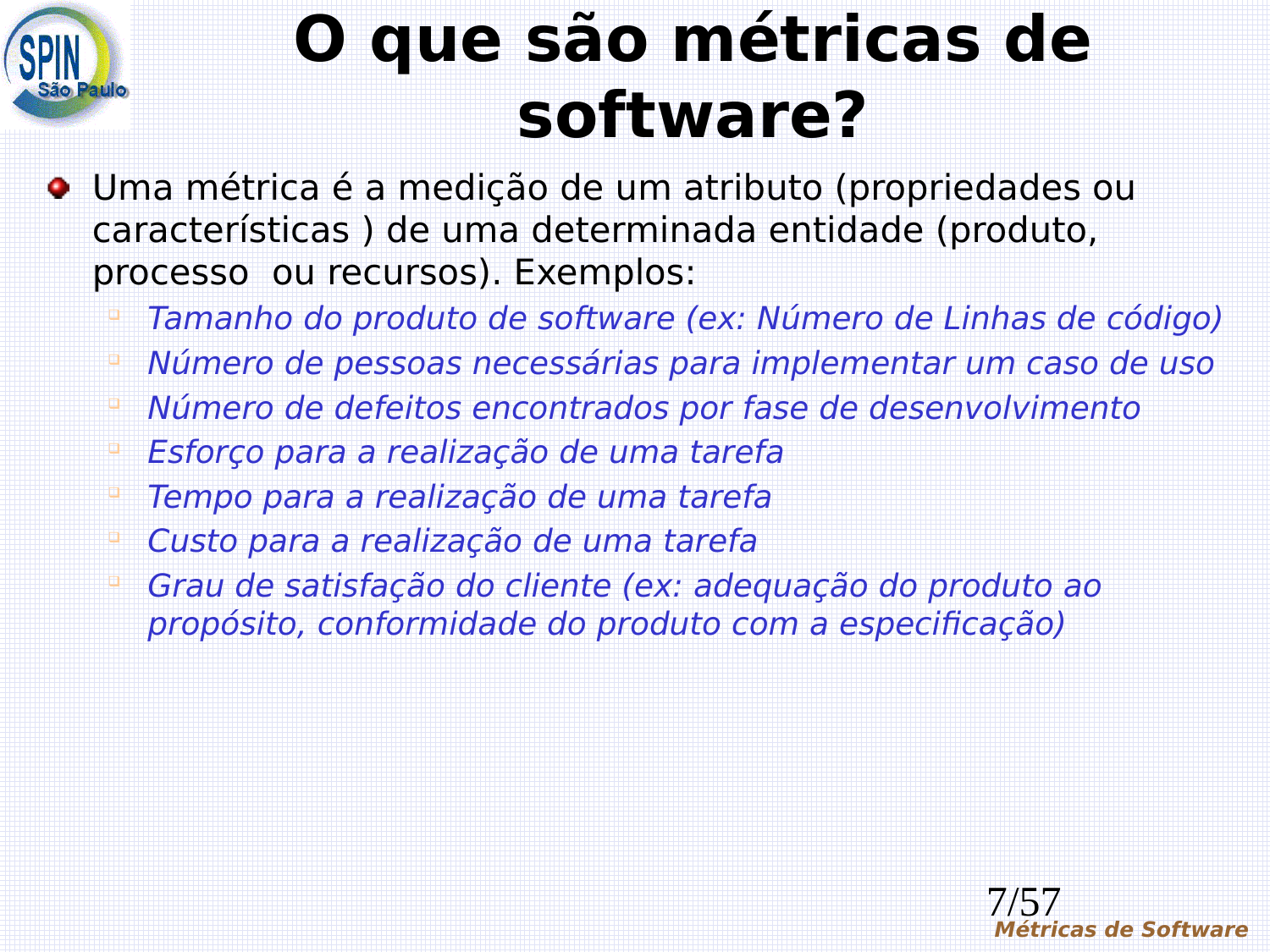

# O que são métricas de software?
Uma métrica é a medição de um atributo (propriedades ou características ) de uma determinada entidade (produto, processo  ou recursos). Exemplos:
Tamanho do produto de software (ex: Número de Linhas de código)
Número de pessoas necessárias para implementar um caso de uso
Número de defeitos encontrados por fase de desenvolvimento
Esforço para a realização de uma tarefa
Tempo para a realização de uma tarefa
Custo para a realização de uma tarefa
Grau de satisfação do cliente (ex: adequação do produto ao propósito, conformidade do produto com a especificação)

7/57
Métricas de Software